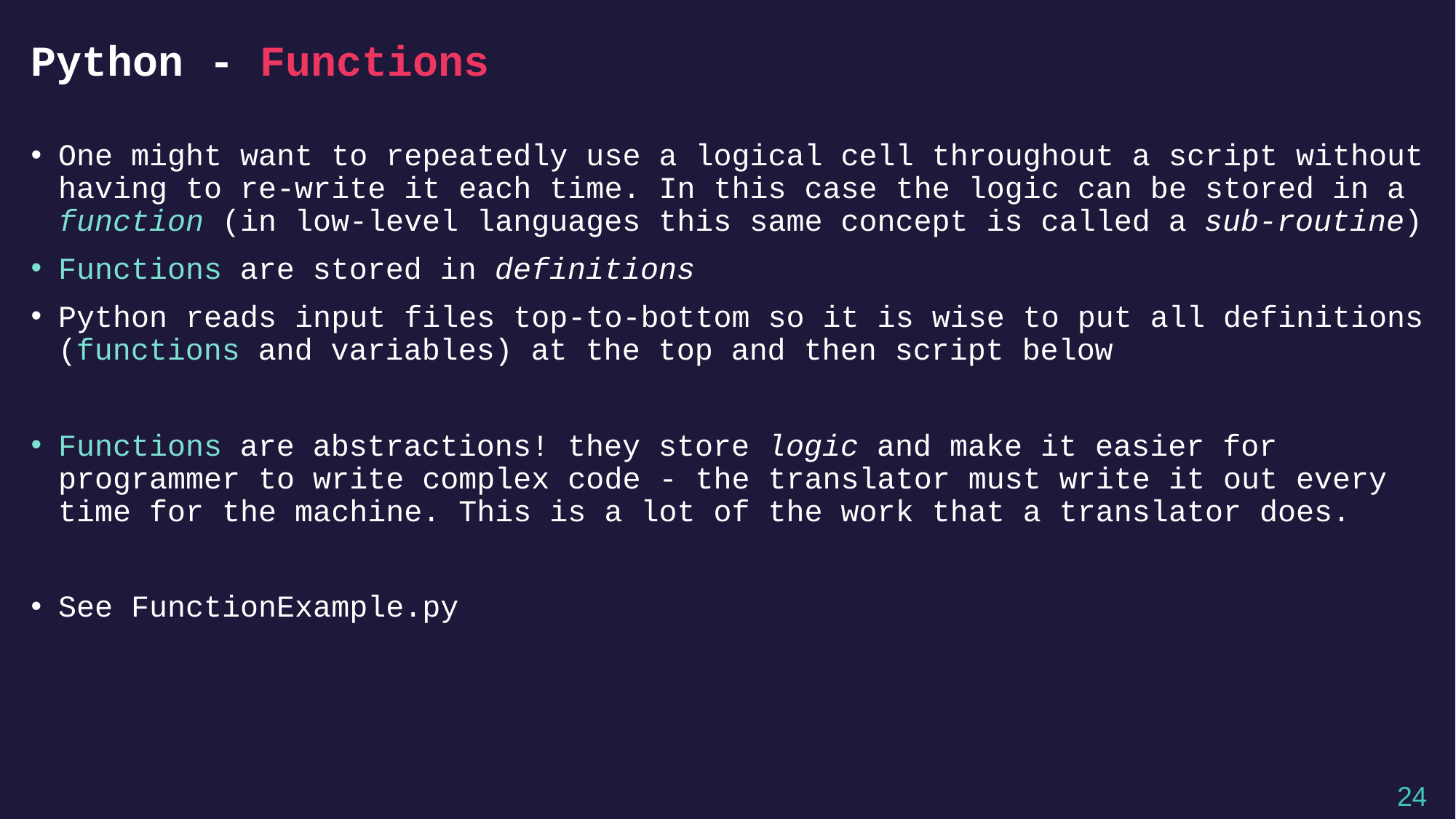

# Python - Functions
One might want to repeatedly use a logical cell throughout a script without having to re-write it each time. In this case the logic can be stored in a function (in low-level languages this same concept is called a sub-routine)
Functions are stored in definitions
Python reads input files top-to-bottom so it is wise to put all definitions (functions and variables) at the top and then script below

Functions are abstractions! they store logic and make it easier for programmer to write complex code - the translator must write it out every time for the machine. This is a lot of the work that a translator does.

See FunctionExample.py